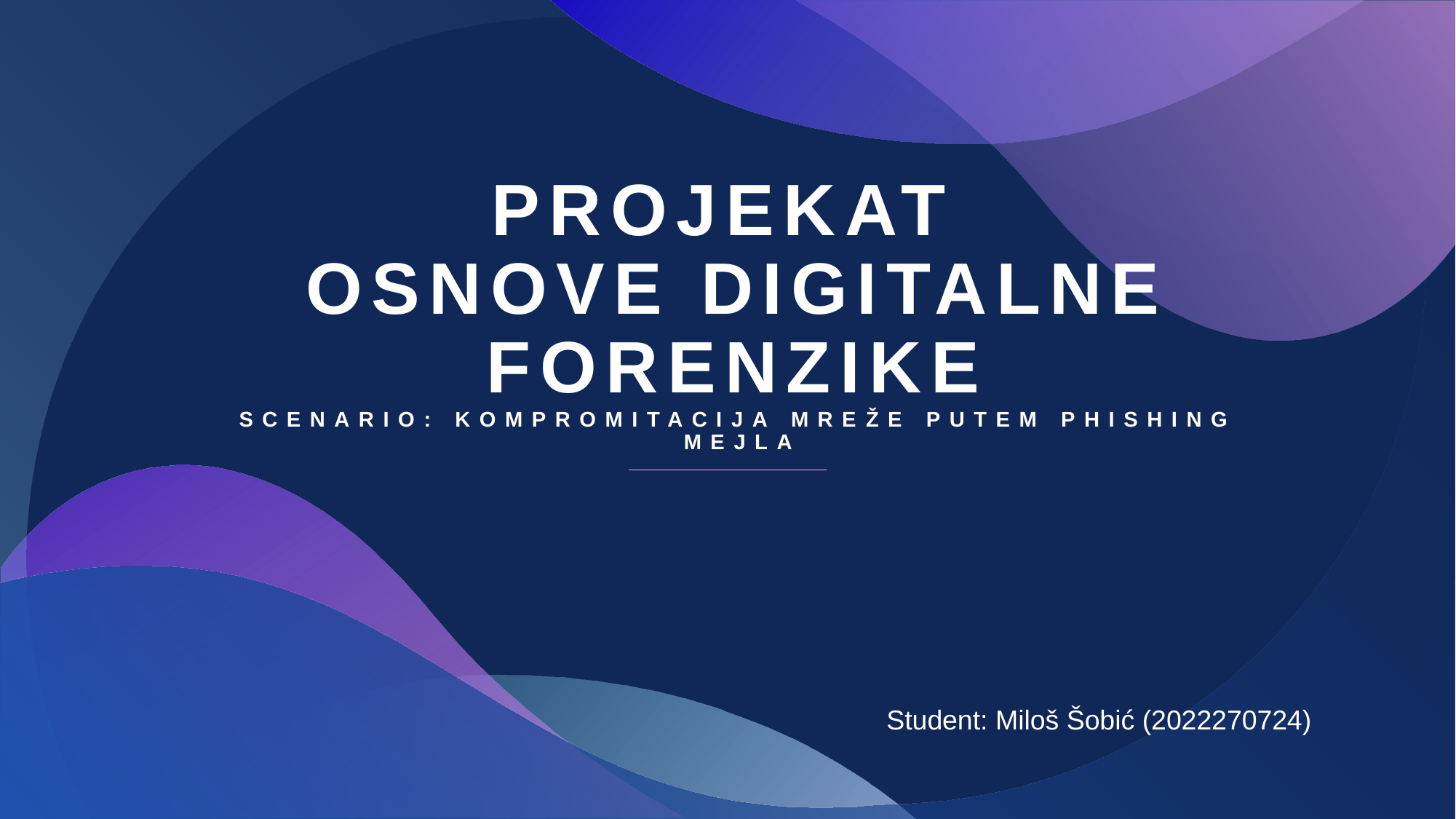

# Projekat Osnove Digitalne Forenzike Scenario: Kompromitacija mreže putem phishing mejla

															Student: Miloš Šobić (2022270724)